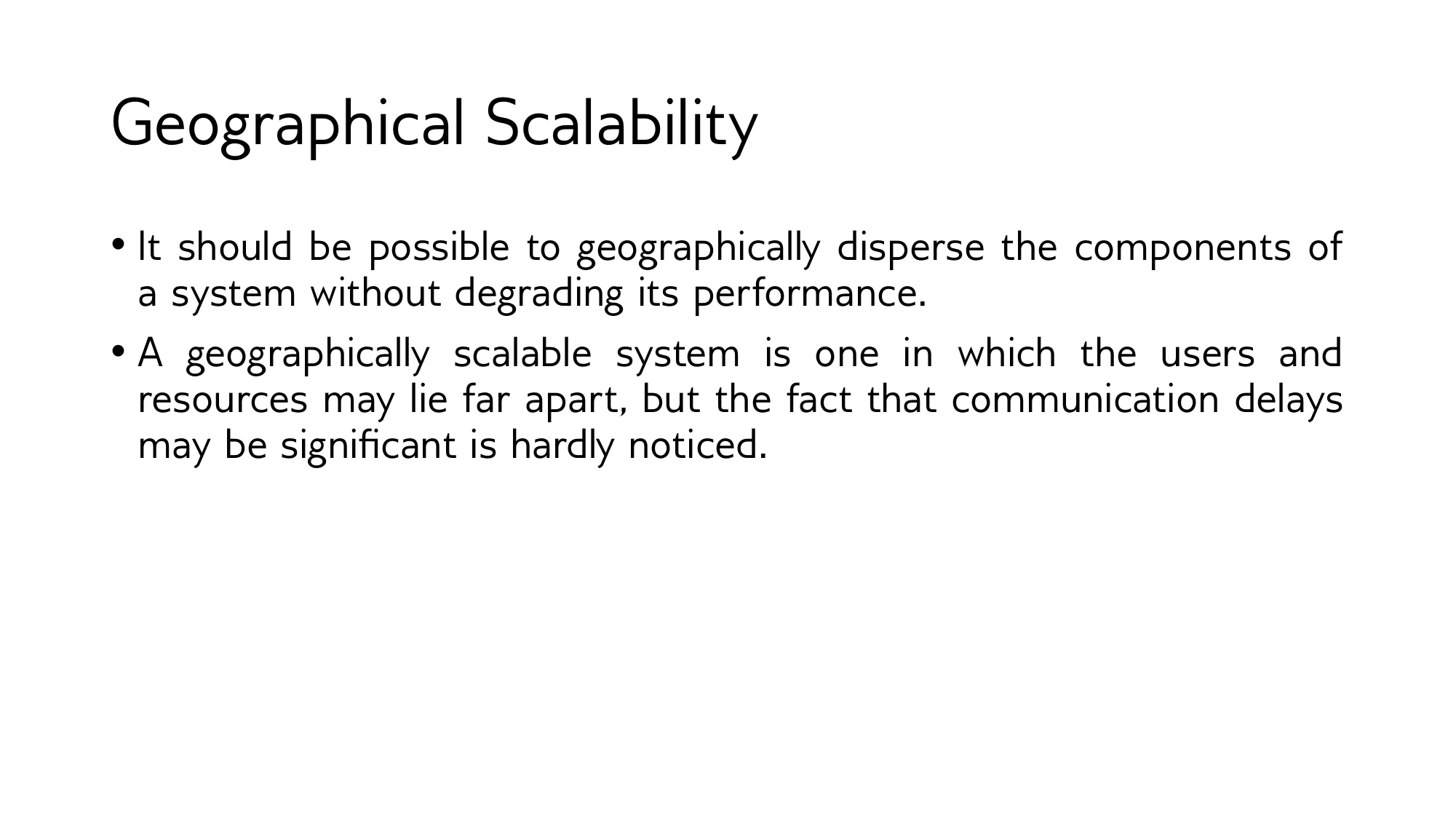

# Geographical Scalability
It should be possible to geographically disperse the components of a system without degrading its performance.
A geographically scalable system is one in which the users and resources may lie far apart, but the fact that communication delays may be significant is hardly noticed.